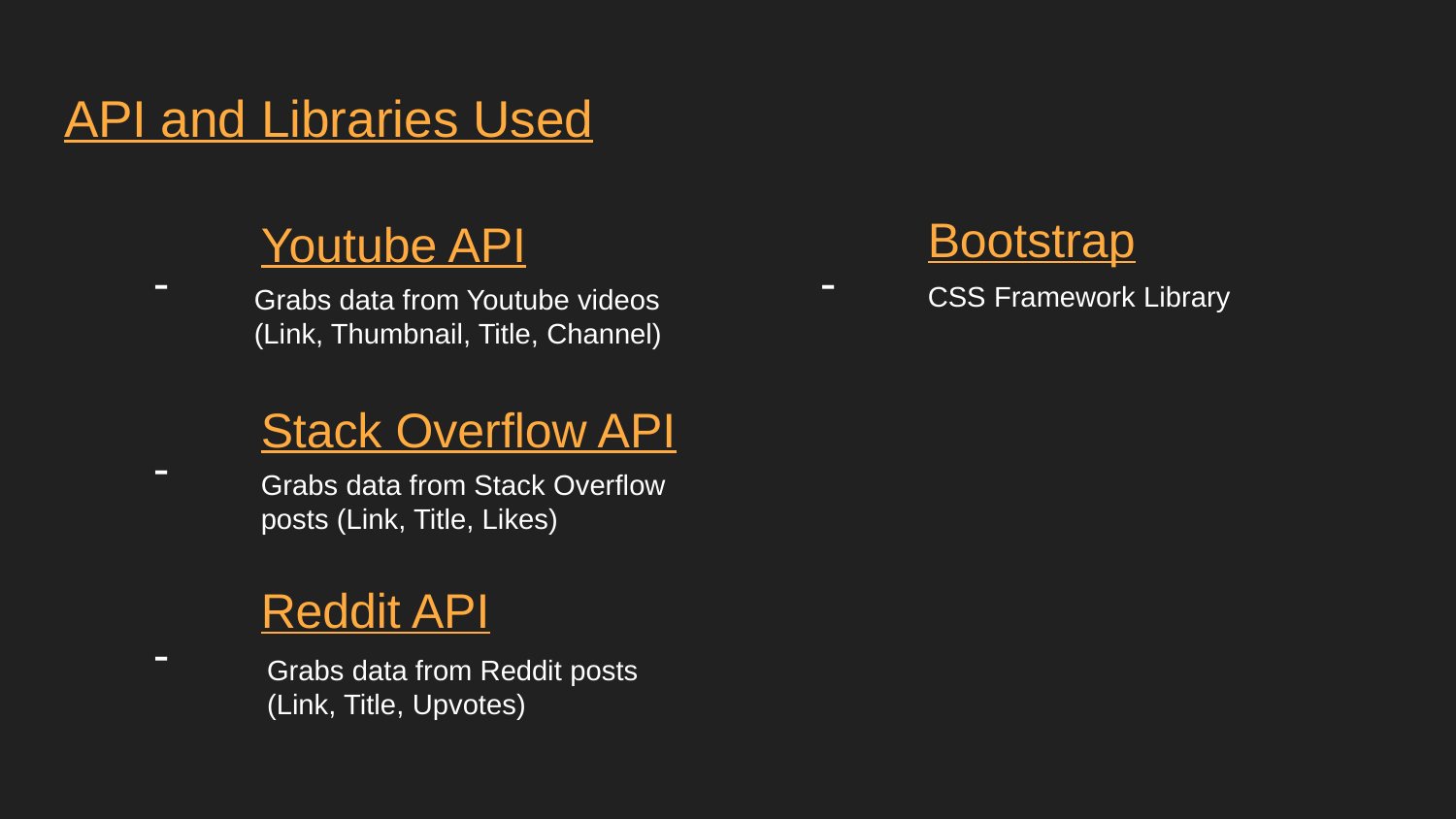

# API and Libraries Used
Bootstrap
Youtube API
-
-
CSS Framework Library
Grabs data from Youtube videos (Link, Thumbnail, Title, Channel)
Stack Overflow API
-
Grabs data from Stack Overflow posts (Link, Title, Likes)
Reddit API
-
Grabs data from Reddit posts (Link, Title, Upvotes)